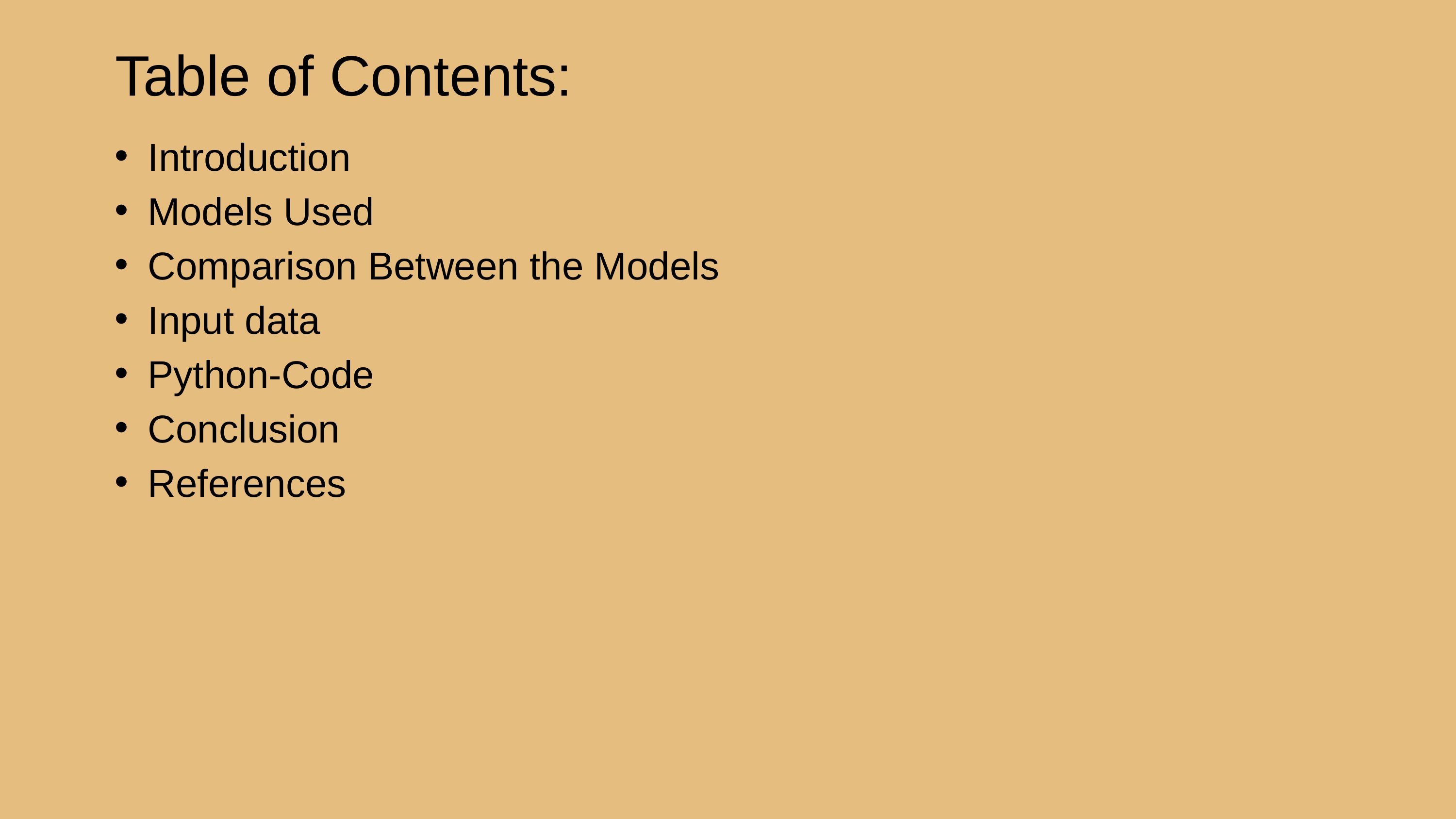

Table of Contents:
Introduction
Models Used
Comparison Between the Models
Input data
Python-Code
Conclusion
References